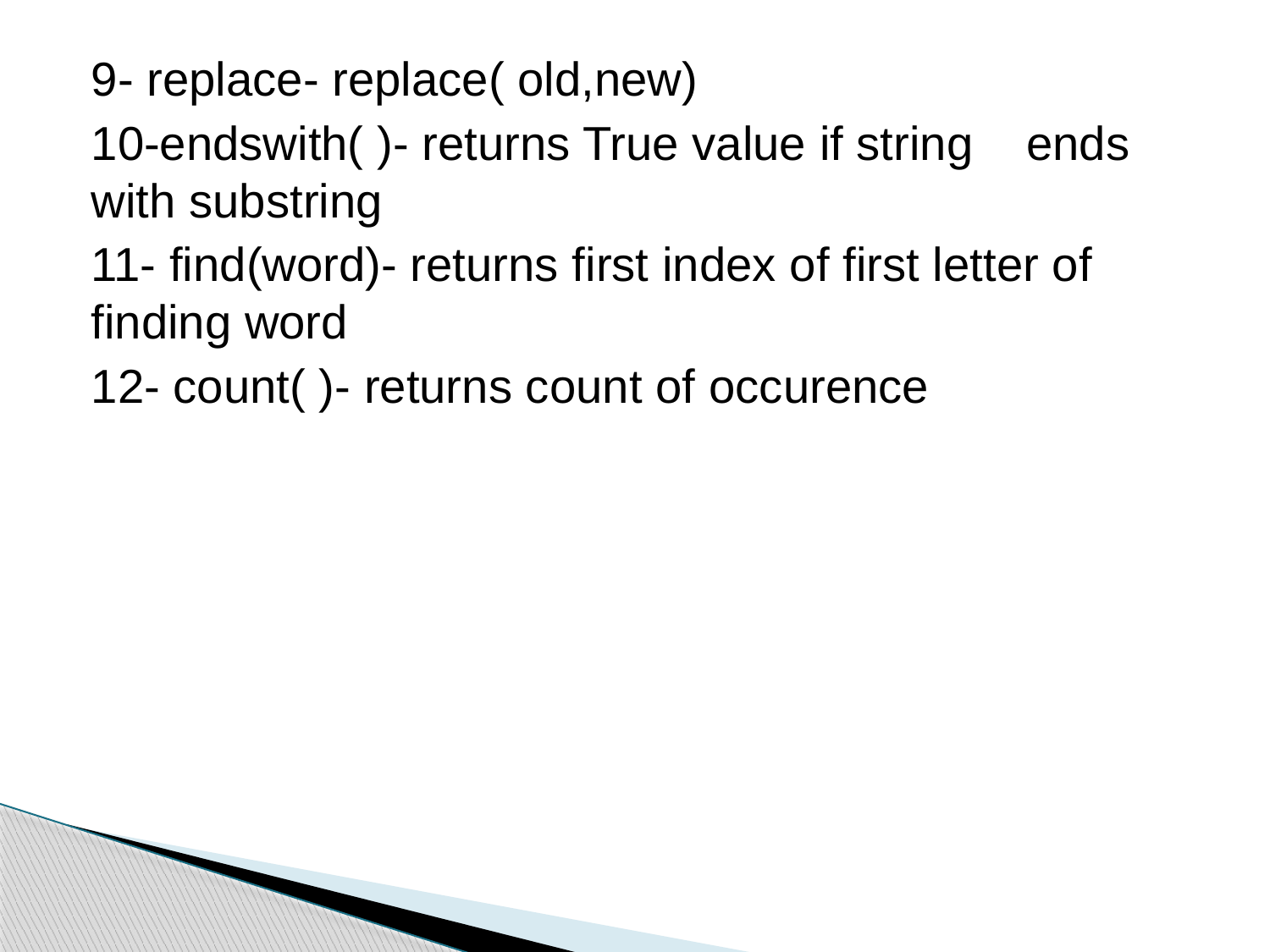

9- replace- replace( old,new)
10-endswith( )- returns True value if string    ends with substring
11- find(word)- returns first index of first letter of finding word
12- count( )- returns count of occurence